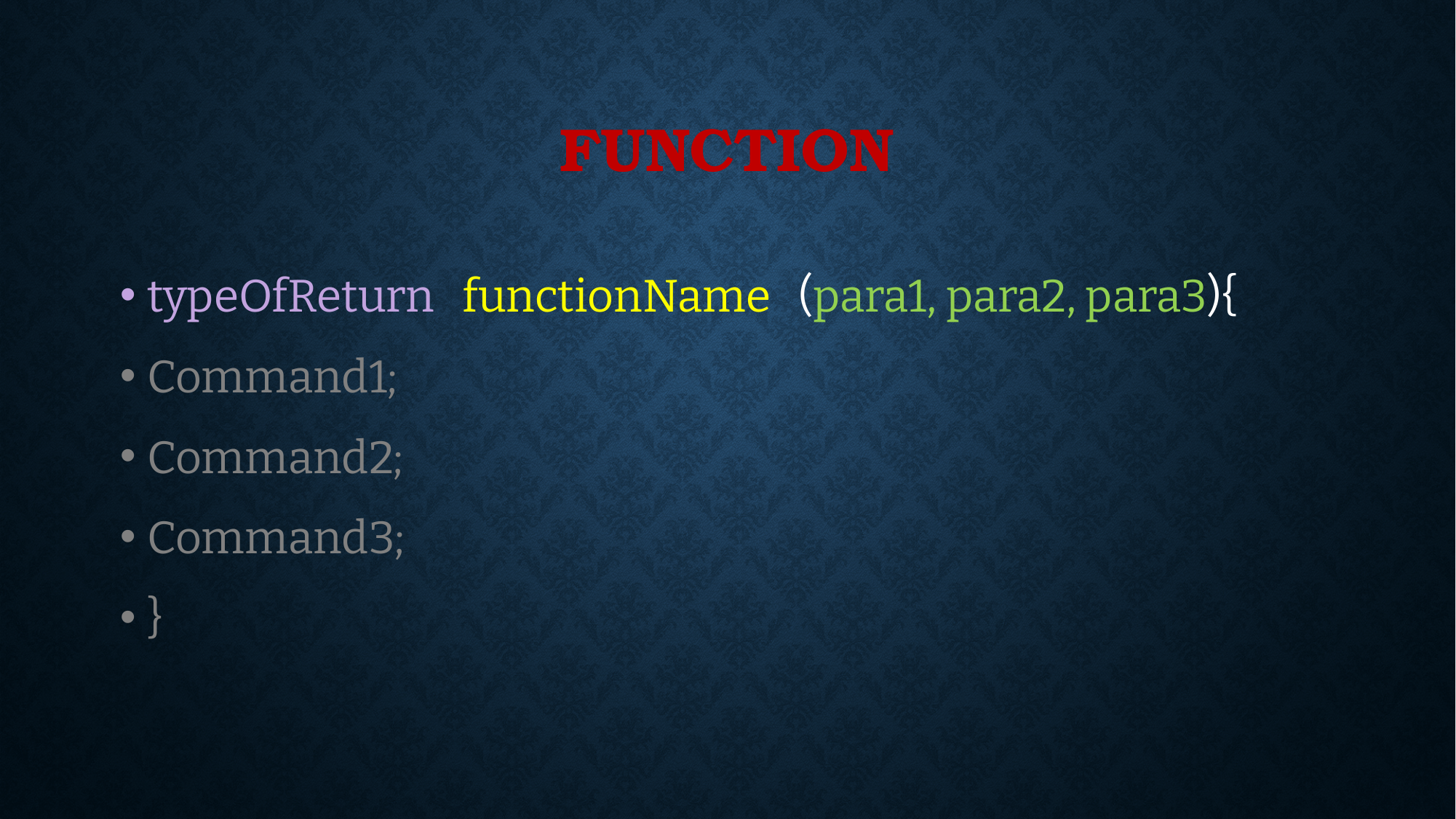

# function
typeOfReturn   functionName   (para1, para2, para3){
Command1;
Command2;
Command3;
}